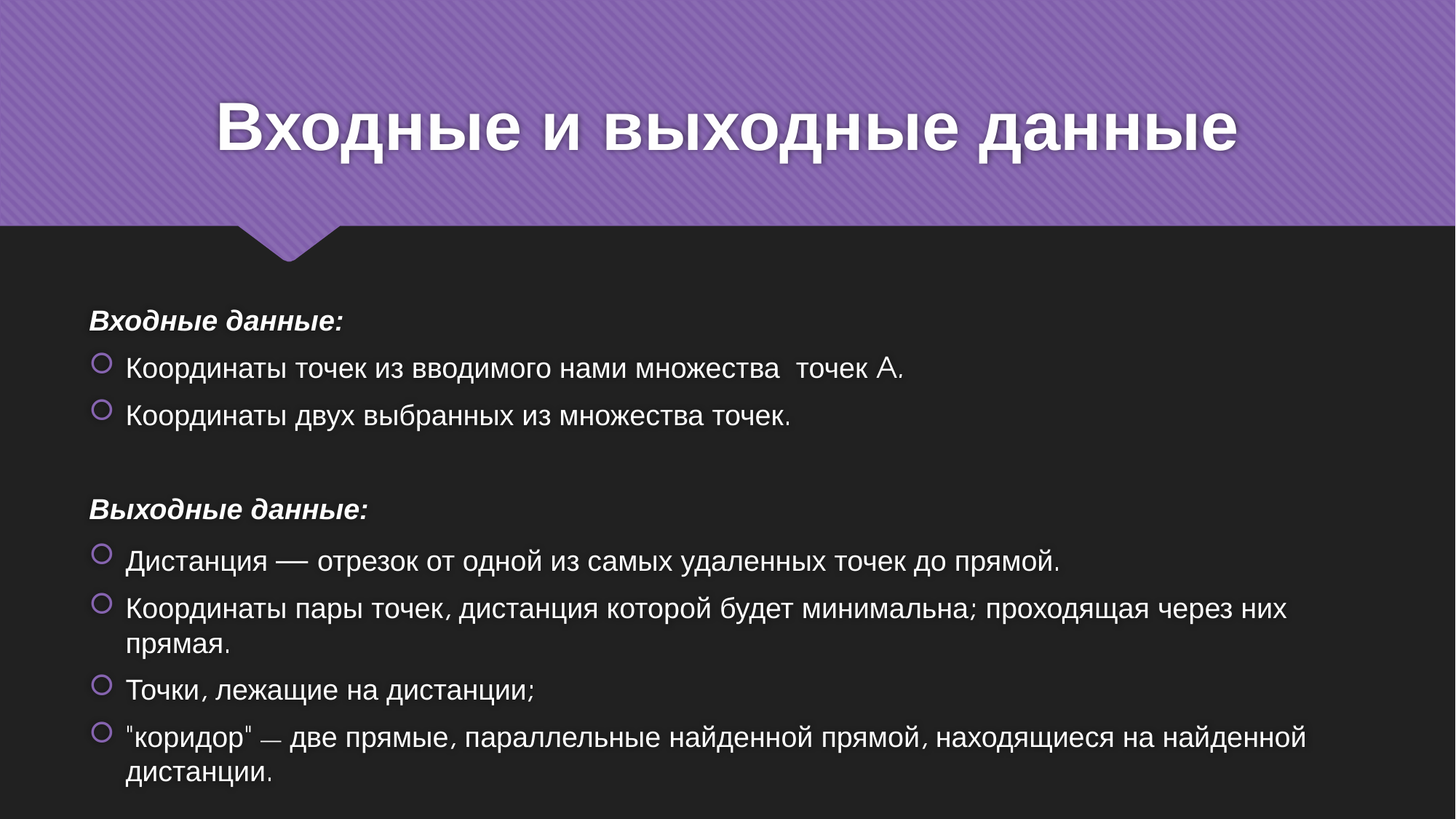

# Входные и выходные данные
Входные данные:
Координаты точек из вводимого нами множества  точек A.
Координаты двух выбранных из множества точек.

Выходные данные:
Дистанция — отрезок от одной из самых удаленных точек до прямой.
Координаты пары точек, дистанция которой будет минимальна; проходящая через них прямая.
Точки, лежащие на дистанции;
"коридор" — две прямые, параллельные найденной прямой, находящиеся на найденной дистанции.